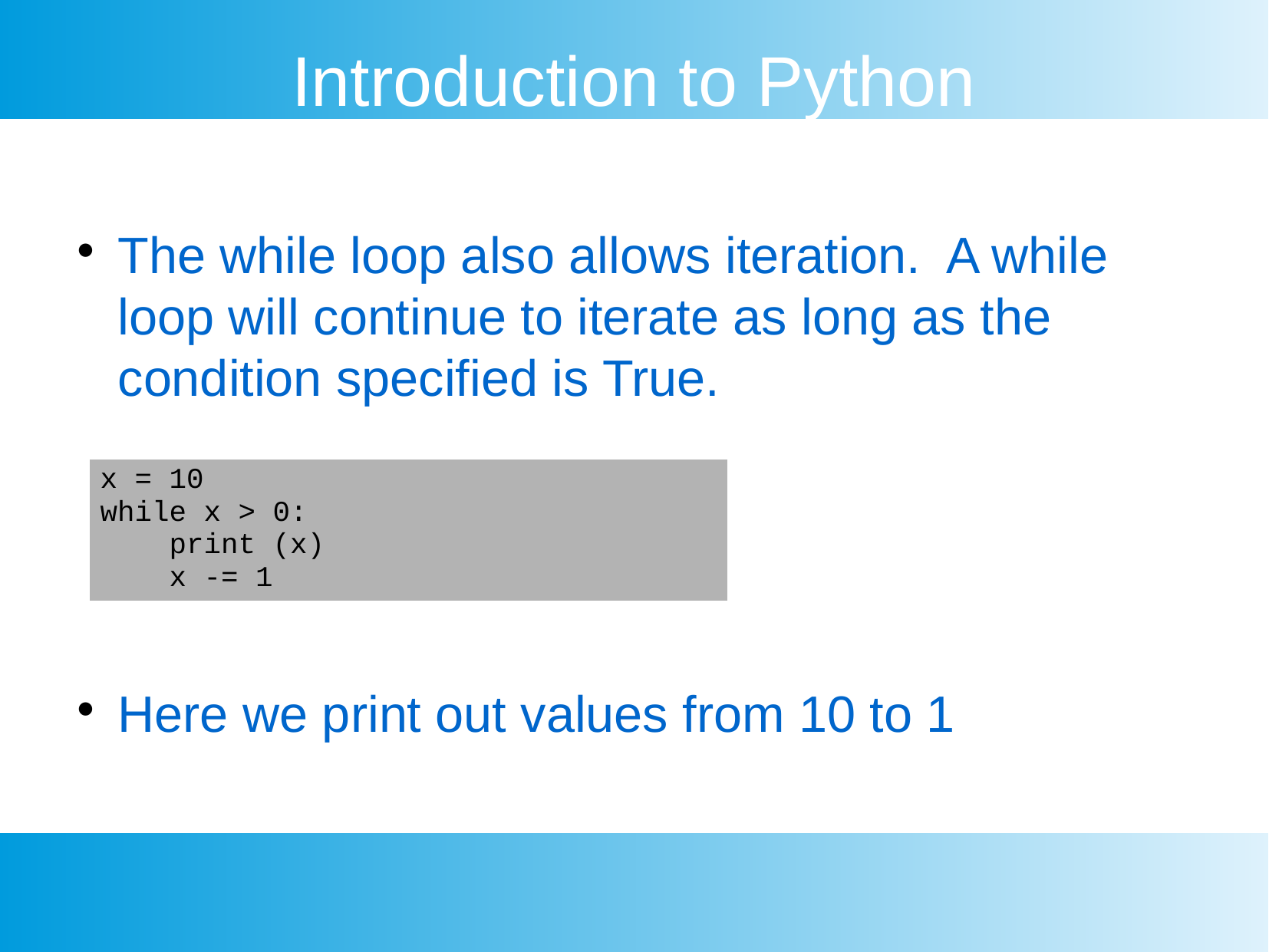

Introduction to Python
The while loop also allows iteration.  A while loop will continue to iterate as long as the condition specified is True.

Here we print out values from 10 to 1
| x = 10 while x > 0: print (x) x -= 1 |
| --- |